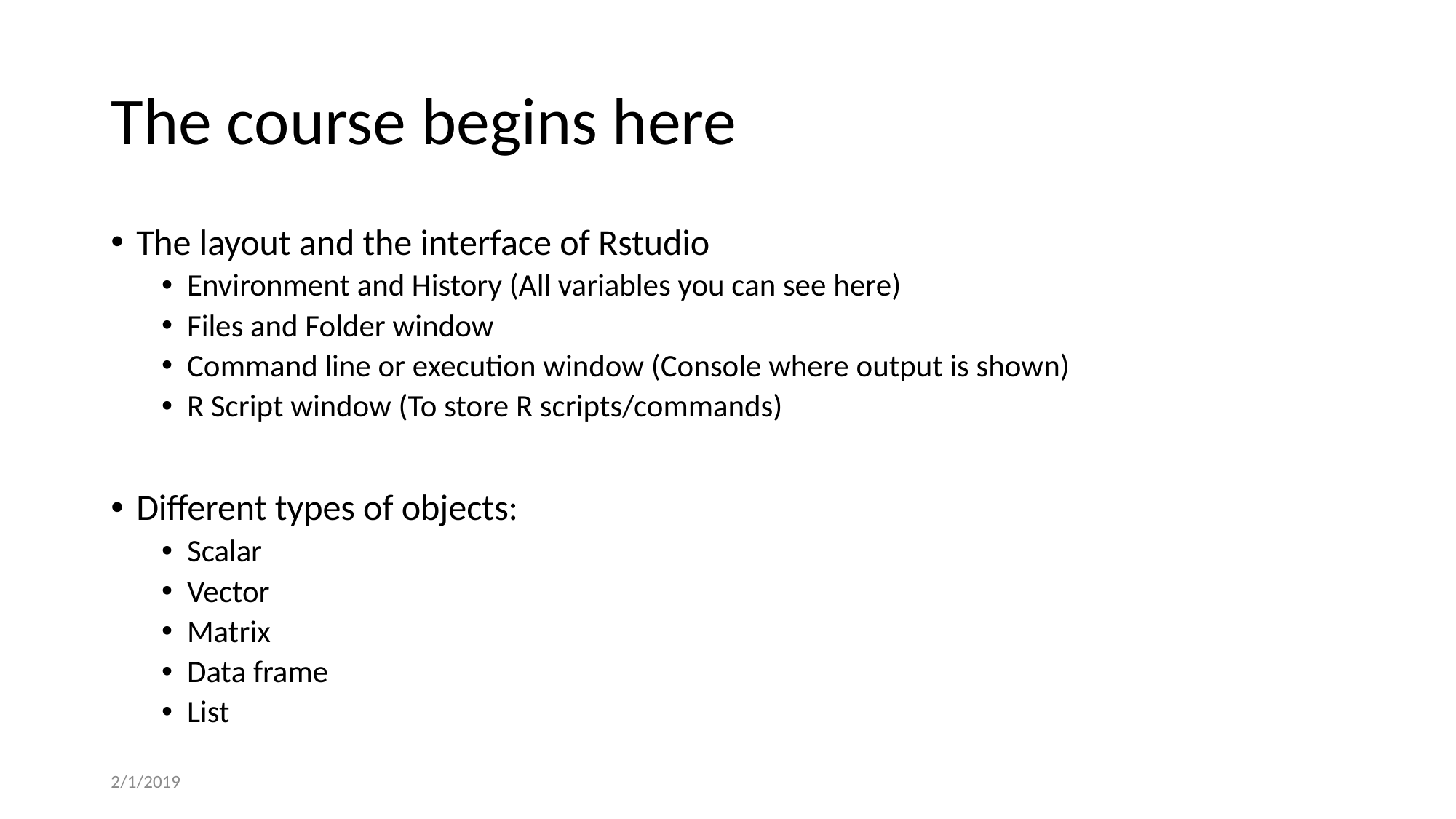

# The course begins here
The layout and the interface of Rstudio
Environment and History (All variables you can see here)
Files and Folder window
Command line or execution window (Console where output is shown)
R Script window (To store R scripts/commands)

Different types of objects:
Scalar
Vector
Matrix
Data frame
List

2/1/2019